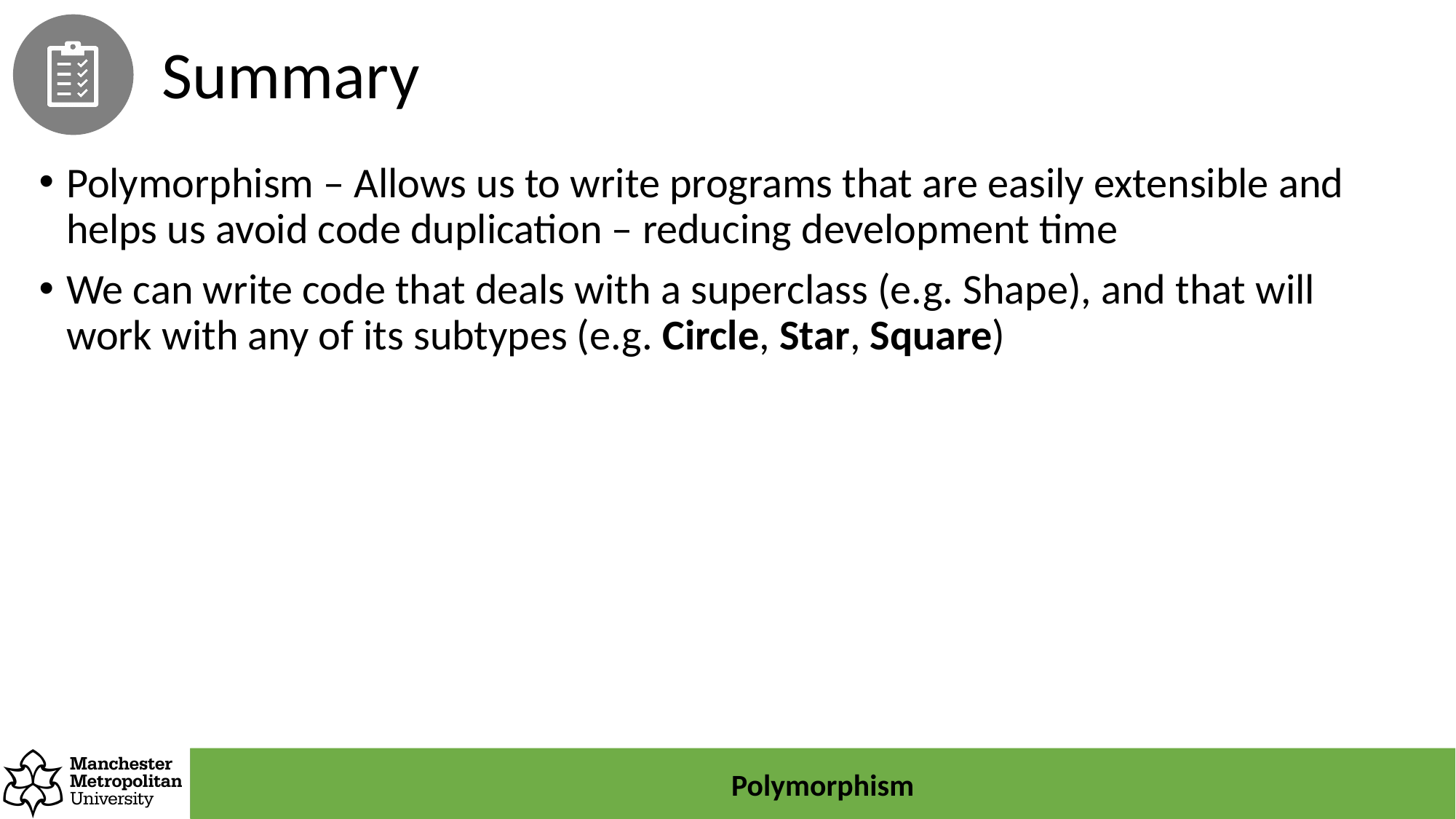

# Summary

Polymorphism – Allows us to write programs that are easily extensible and helps us avoid code duplication – reducing development time
We can write code that deals with a superclass (e.g. Shape), and that will work with any of its subtypes (e.g. Circle, Star, Square)
Polymorphism